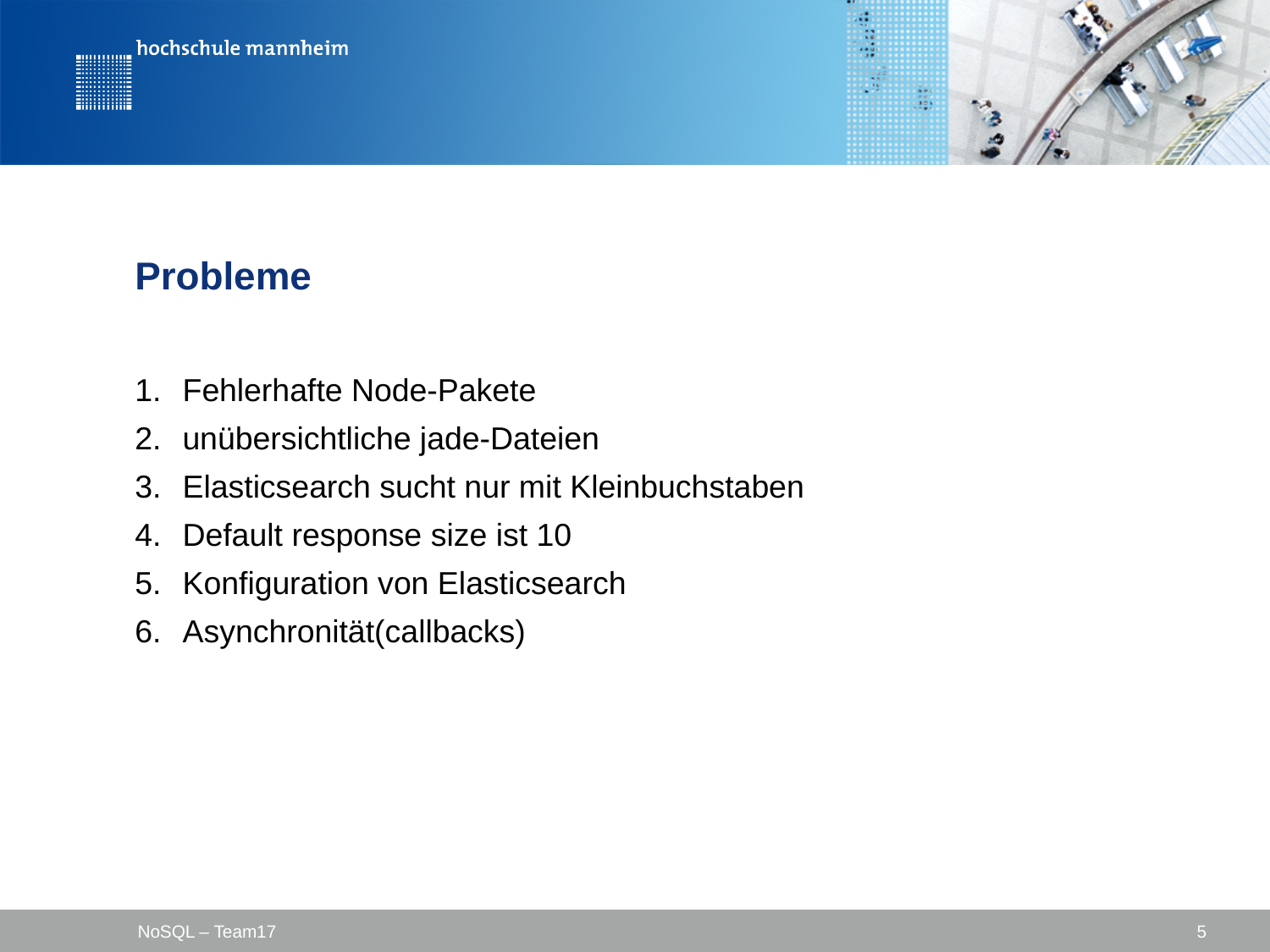

# Probleme
Fehlerhafte Node-Pakete
unübersichtliche jade-Dateien
Elasticsearch sucht nur mit Kleinbuchstaben
Default response size ist 10
Konfiguration von Elasticsearch
Asynchronität(callbacks)
NoSQL – Team17
       5